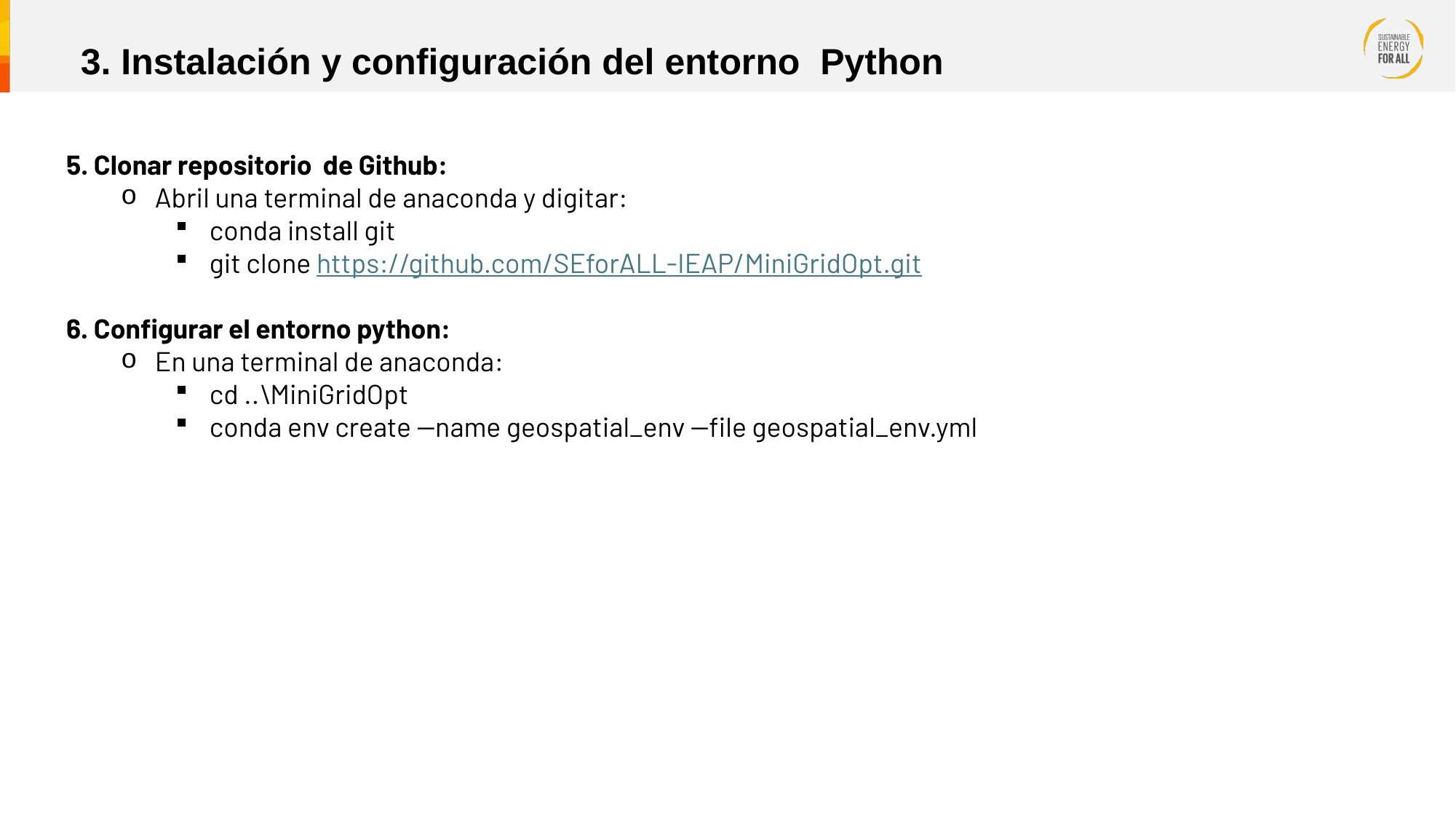

# 3. Instalación y configuración del entorno  Python
5. Clonar repositorio  de Github:
Abril una terminal de anaconda y digitar:
conda install git
git clone https://github.com/SEforALL-IEAP/MiniGridOpt.git

6. Configurar el entorno python:
En una terminal de anaconda:
cd ..\MiniGridOpt
conda env create --name geospatial_env --file geospatial_env.yml